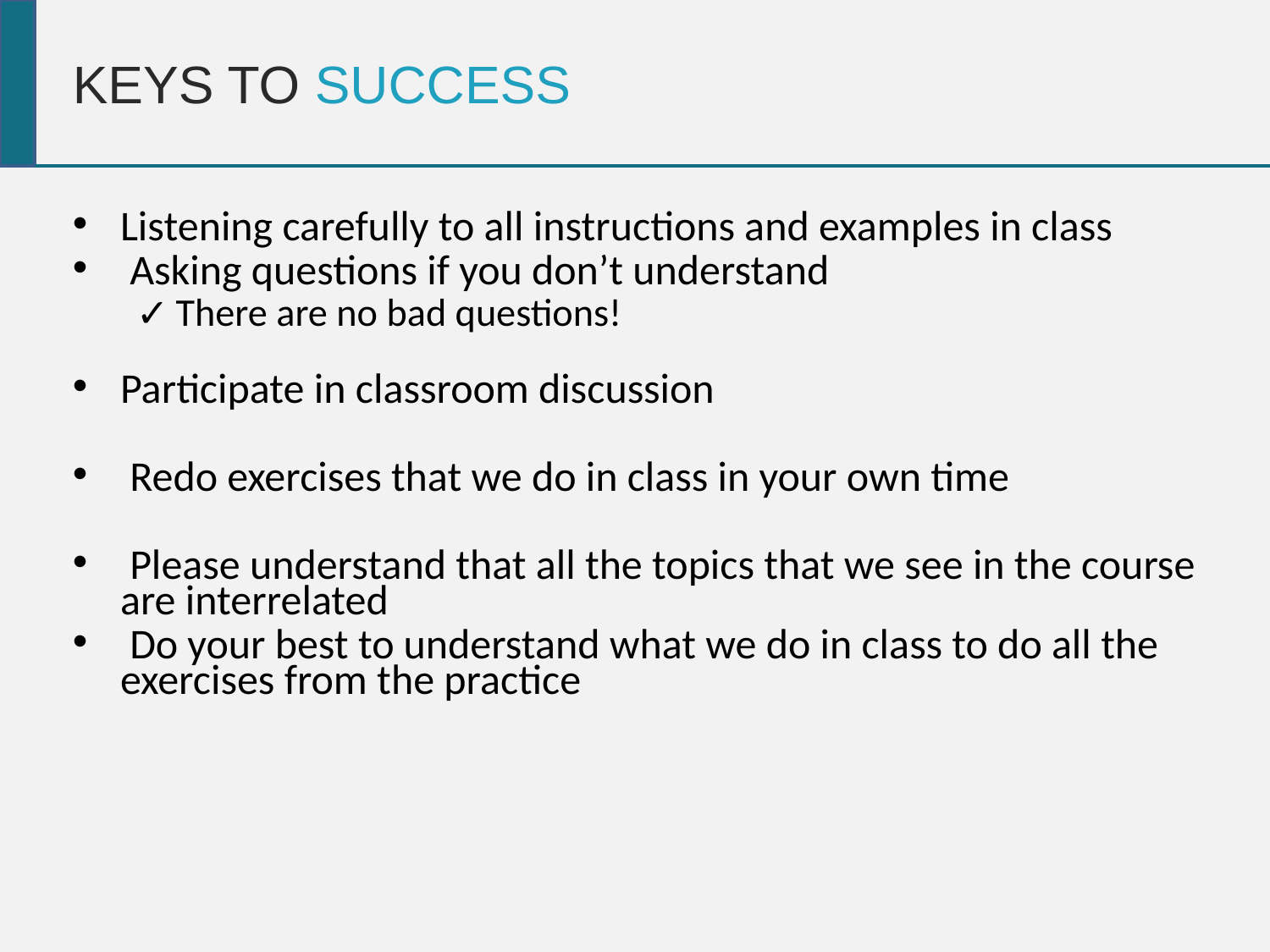

KEYS TO SUCCESS
Listening carefully to all instructions and examples in class
 Asking questions if you don’t understand
There are no bad questions!

Participate in classroom discussion

 Redo exercises that we do in class in your own time

 Please understand that all the topics that we see in the course are interrelated
 Do your best to understand what we do in class to do all the     exercises from the practice